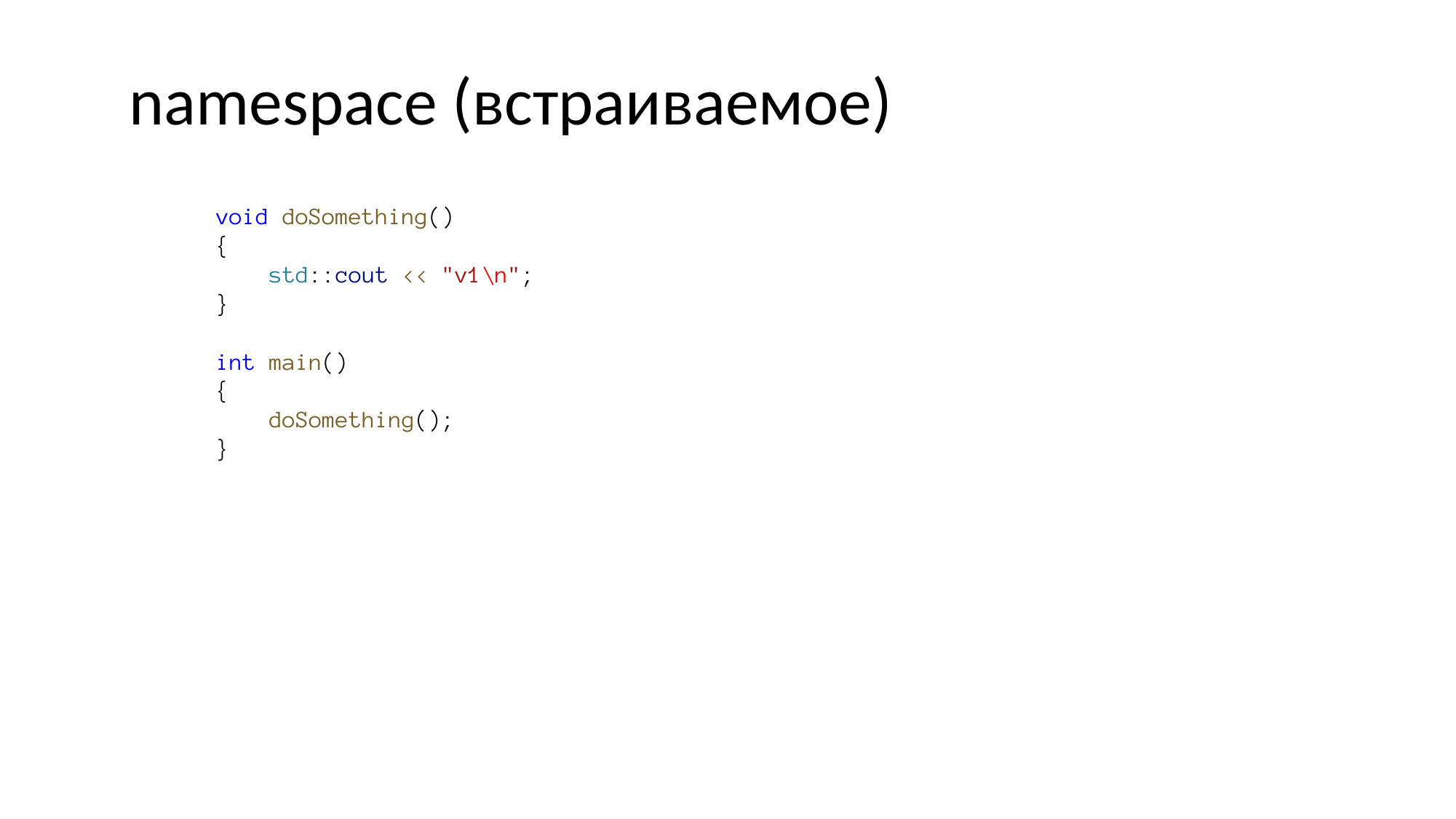

namespace (встраиваемое)
void doSomething()
{
    std::cout << "v1\n";
}

int main()
{
    doSomething();
}